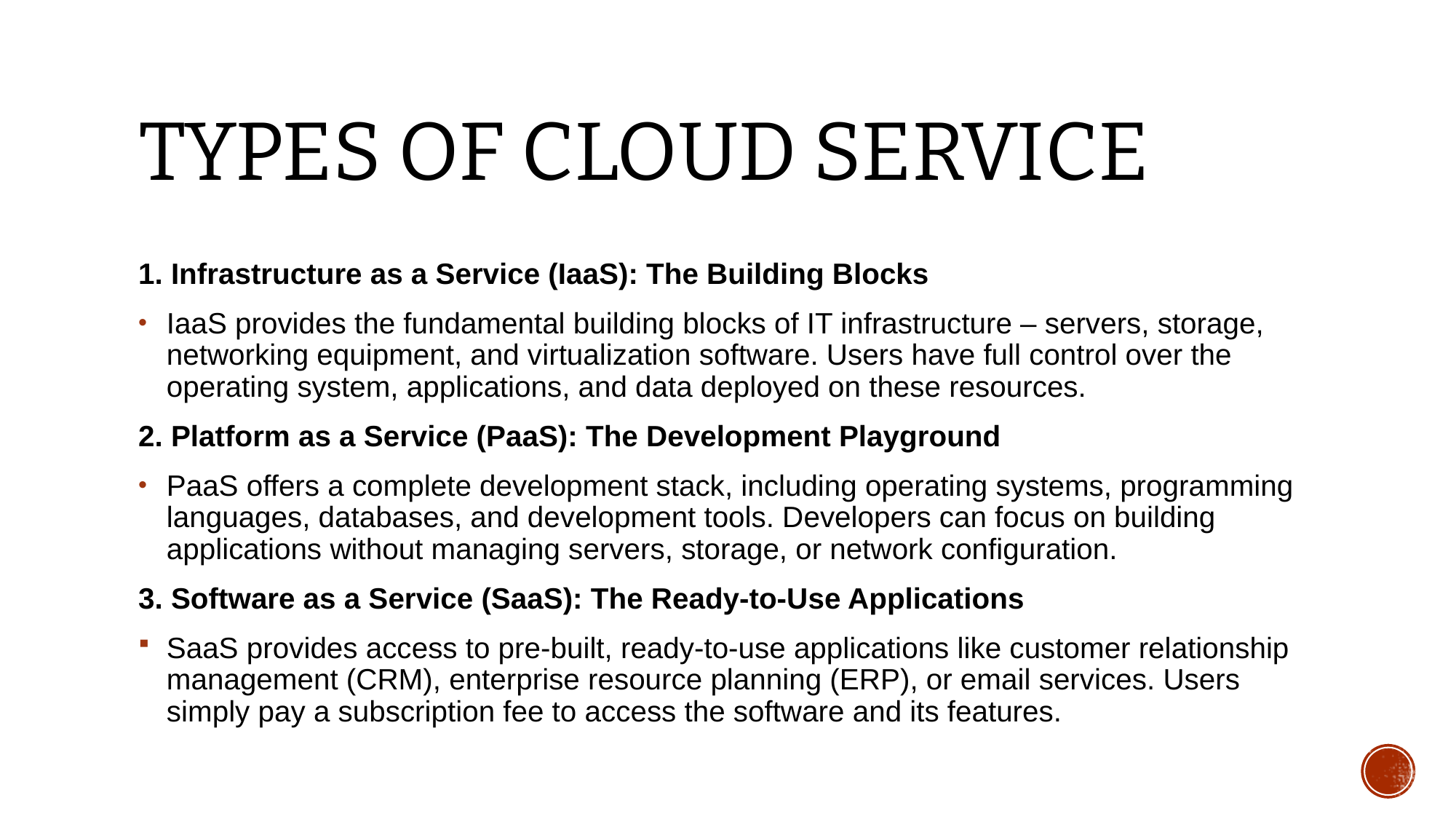

TYPES OF CLOUD SERVICE
1. Infrastructure as a Service (IaaS): The Building Blocks
IaaS provides the fundamental building blocks of IT infrastructure – servers, storage, networking equipment, and virtualization software. Users have full control over the operating system, applications, and data deployed on these resources.
2. Platform as a Service (PaaS): The Development Playground
PaaS offers a complete development stack, including operating systems, programming languages, databases, and development tools. Developers can focus on building applications without managing servers, storage, or network configuration.
3. Software as a Service (SaaS): The Ready-to-Use Applications
SaaS provides access to pre-built, ready-to-use applications like customer relationship management (CRM), enterprise resource planning (ERP), or email services. Users simply pay a subscription fee to access the software and its features.